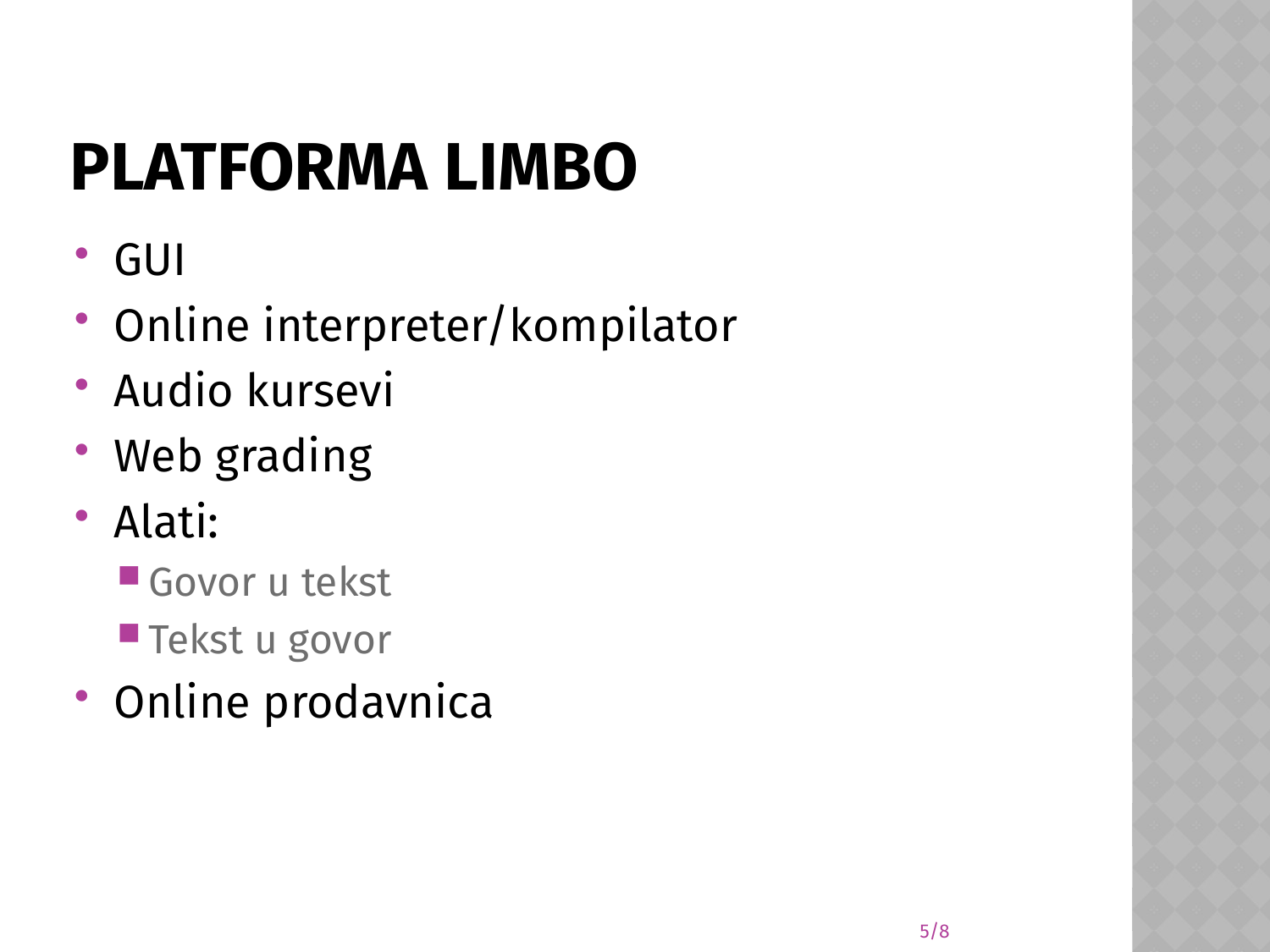

# Platforma limbo
GUI
Online interpreter/kompilator
Audio kursevi
Web grading
Alati:
Govor u tekst
Tekst u govor
Online prodavnica
5/8